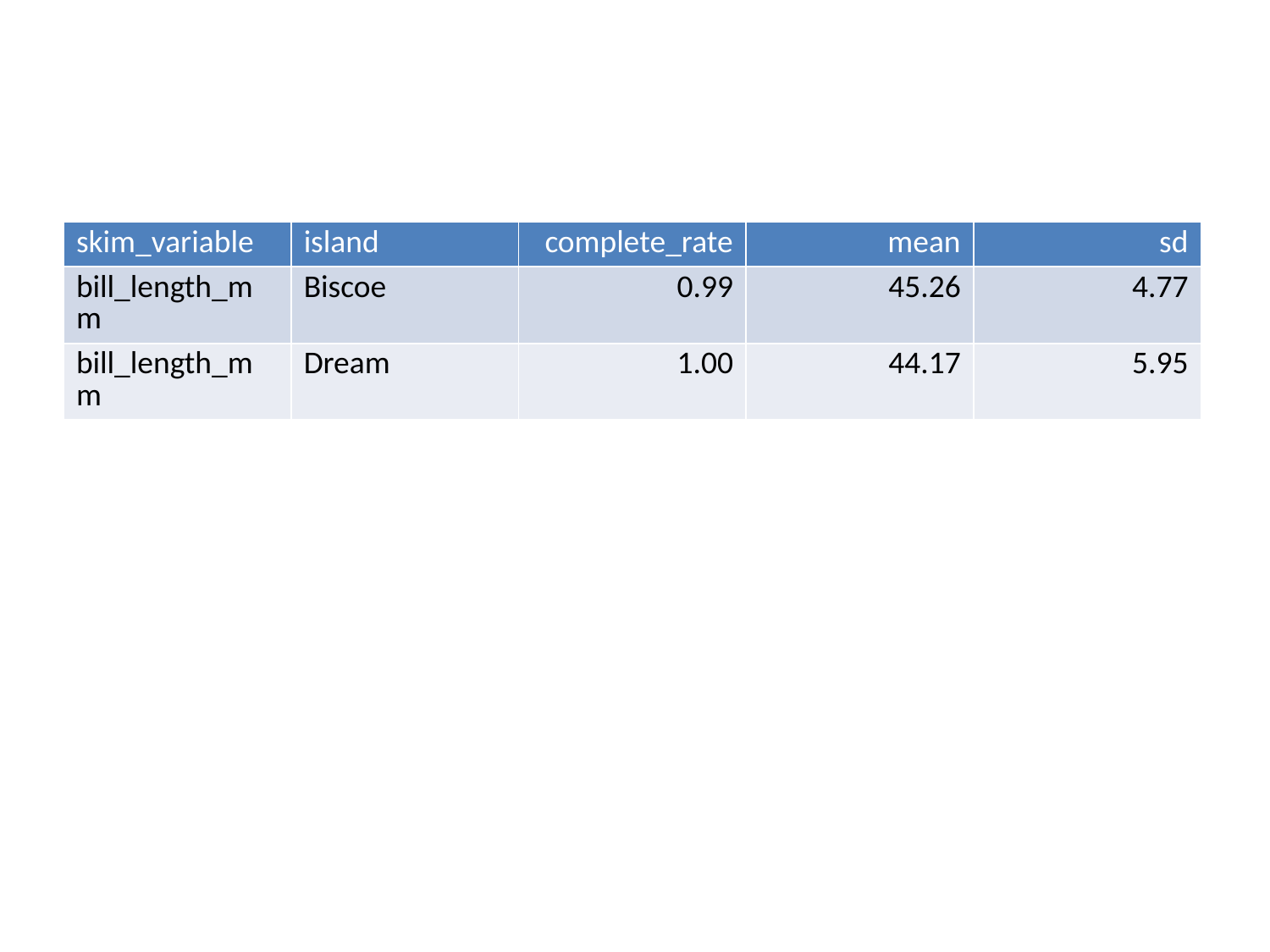

| skim\_variable | island | complete\_rate | mean | sd |
| --- | --- | --- | --- | --- |
| bill\_length\_mm | Biscoe | 0.99 | 45.26 | 4.77 |
| bill\_length\_mm | Dream | 1.00 | 44.17 | 5.95 |